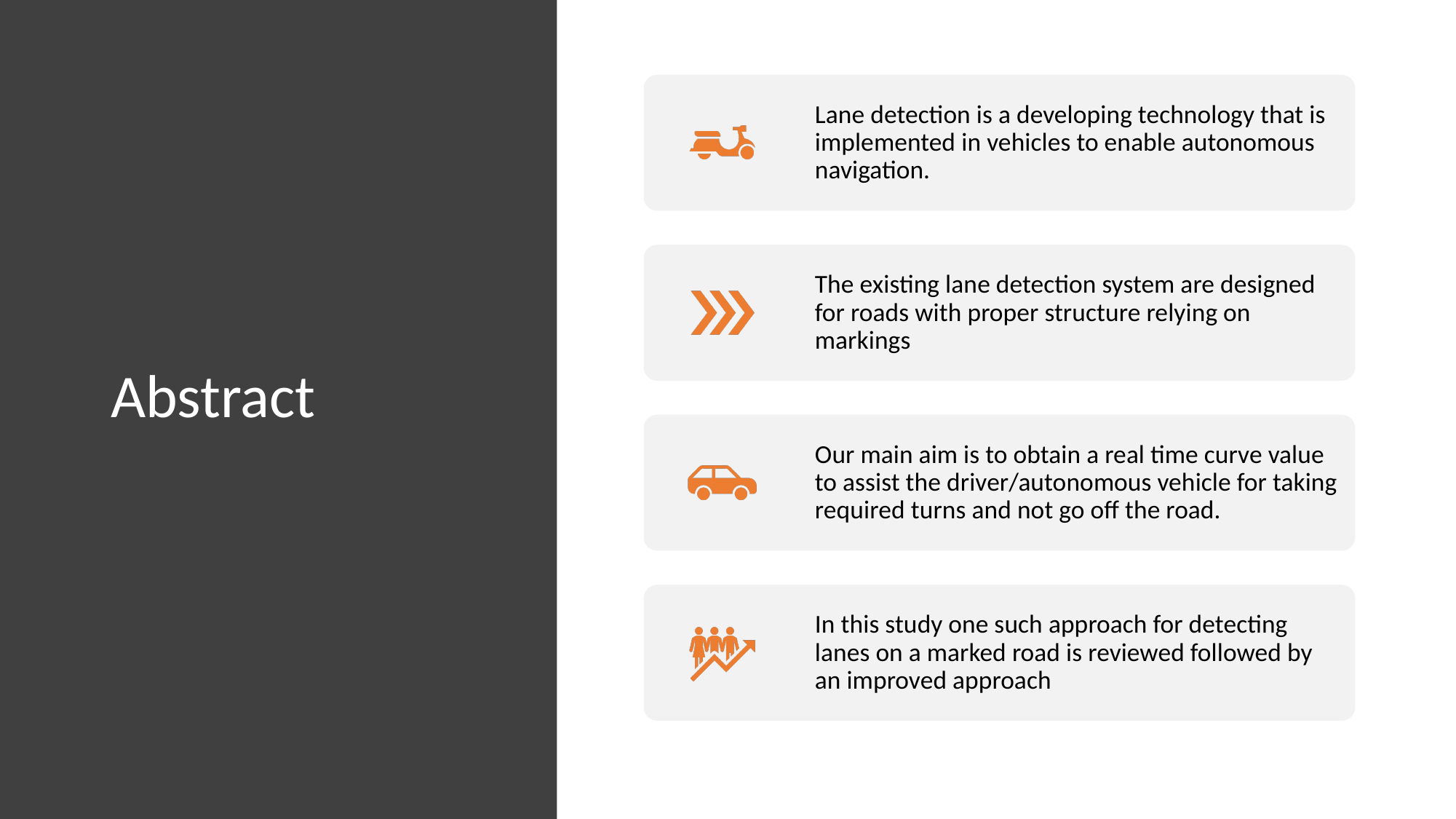

Lane detection is a developing technology that is implemented in vehicles to enable autonomous navigation.
The existing lane detection system are designed for roads with proper structure relying on markings
Our main aim is to obtain a real time curve value to assist the driver/autonomous vehicle for taking required turns and not go off the road.
In this study one such approach for detecting lanes on a marked road is reviewed followed by an improved approach
# Abstract